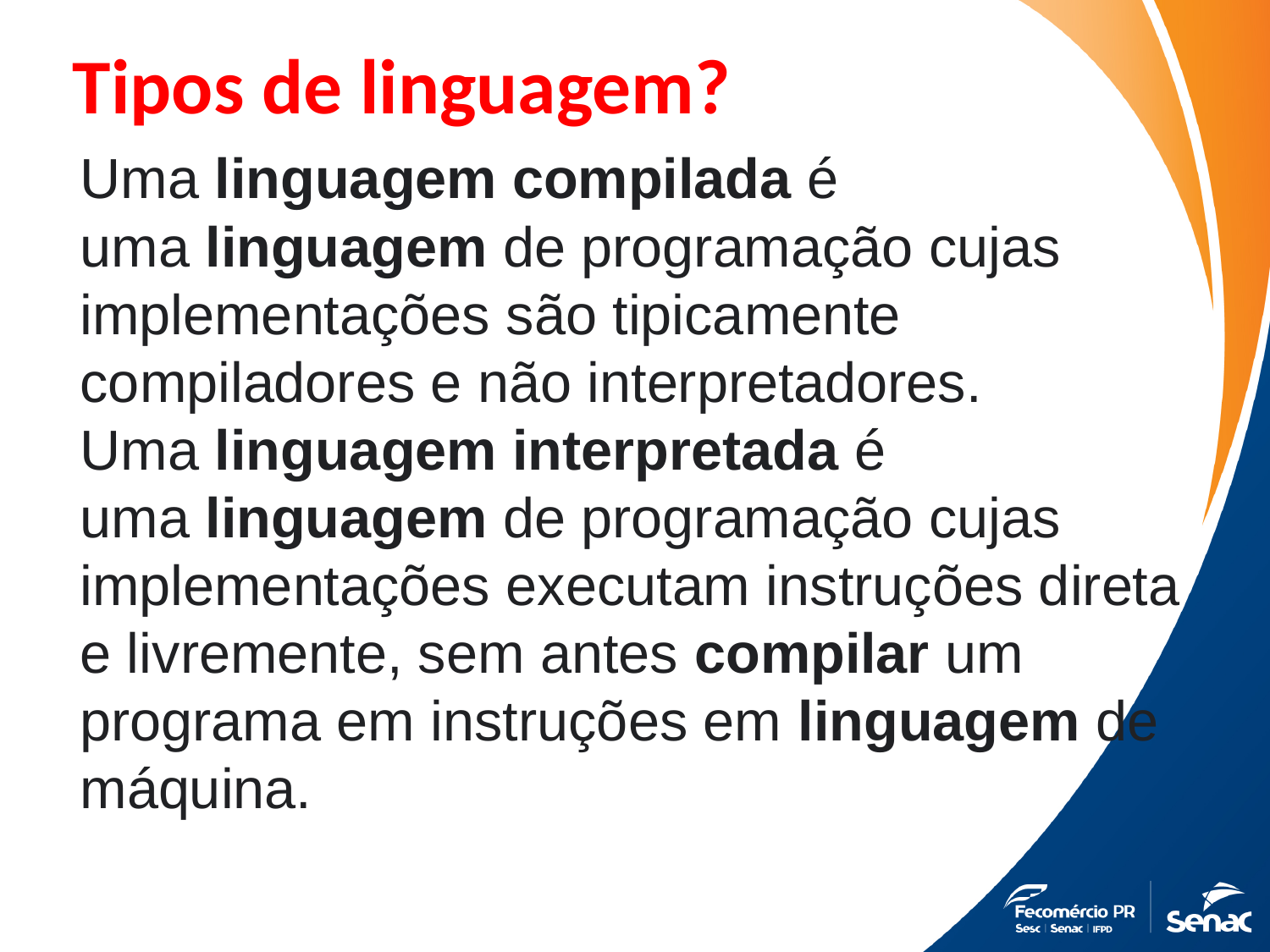

# Tipos de linguagem?
Uma linguagem compilada é uma linguagem de programação cujas implementações são tipicamente compiladores e não interpretadores. Uma linguagem interpretada é uma linguagem de programação cujas implementações executam instruções direta e livremente, sem antes compilar um programa em instruções em linguagem de máquina.